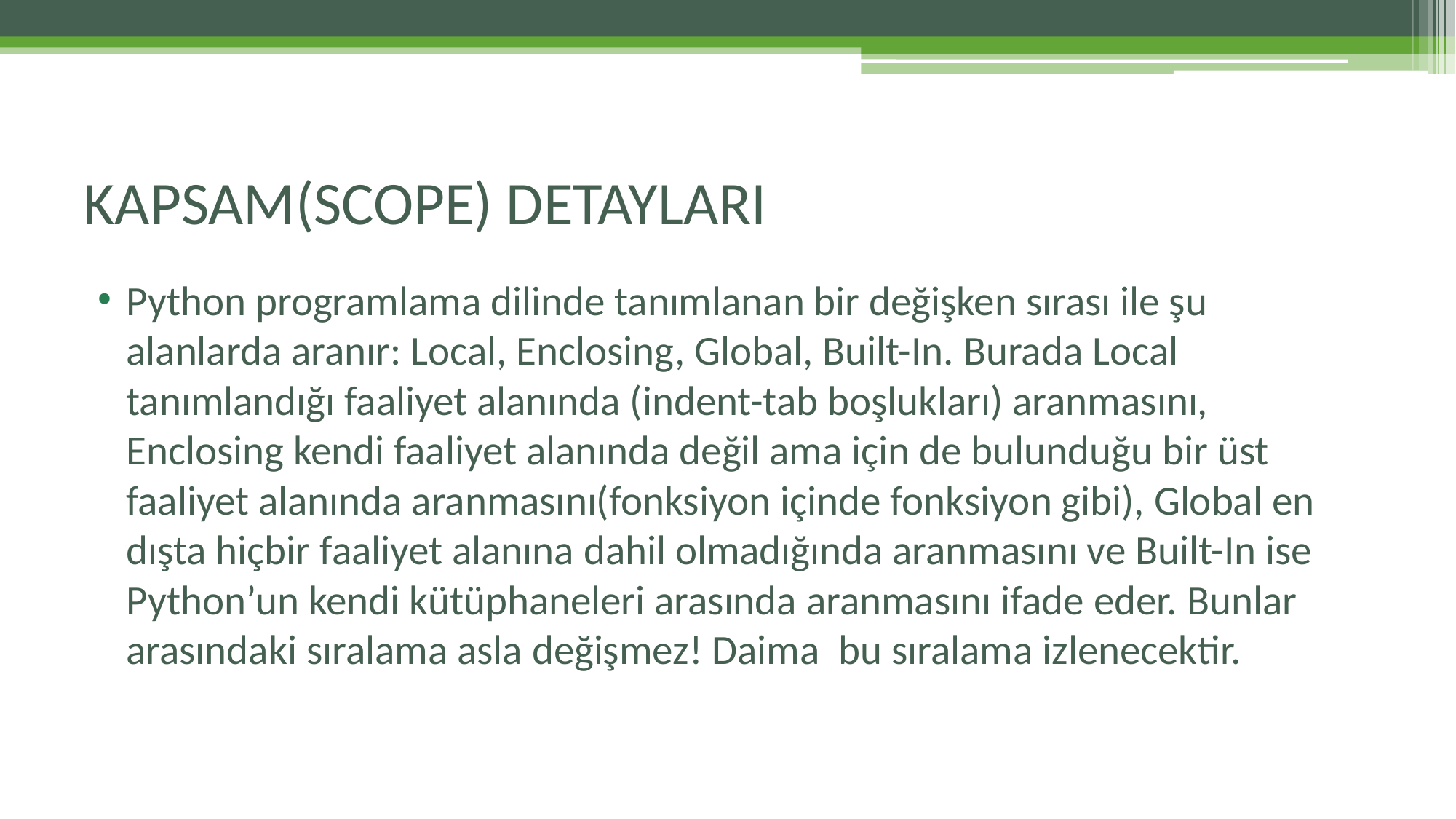

# KAPSAM(SCOPE) DETAYLARI
Python programlama dilinde tanımlanan bir değişken sırası ile şu alanlarda aranır: Local, Enclosing, Global, Built-In. Burada Local tanımlandığı faaliyet alanında (indent-tab boşlukları) aranmasını, Enclosing kendi faaliyet alanında değil ama için de bulunduğu bir üst faaliyet alanında aranmasını(fonksiyon içinde fonksiyon gibi), Global en dışta hiçbir faaliyet alanına dahil olmadığında aranmasını ve Built-In ise Python’un kendi kütüphaneleri arasında aranmasını ifade eder. Bunlar arasındaki sıralama asla değişmez! Daima  bu sıralama izlenecektir.